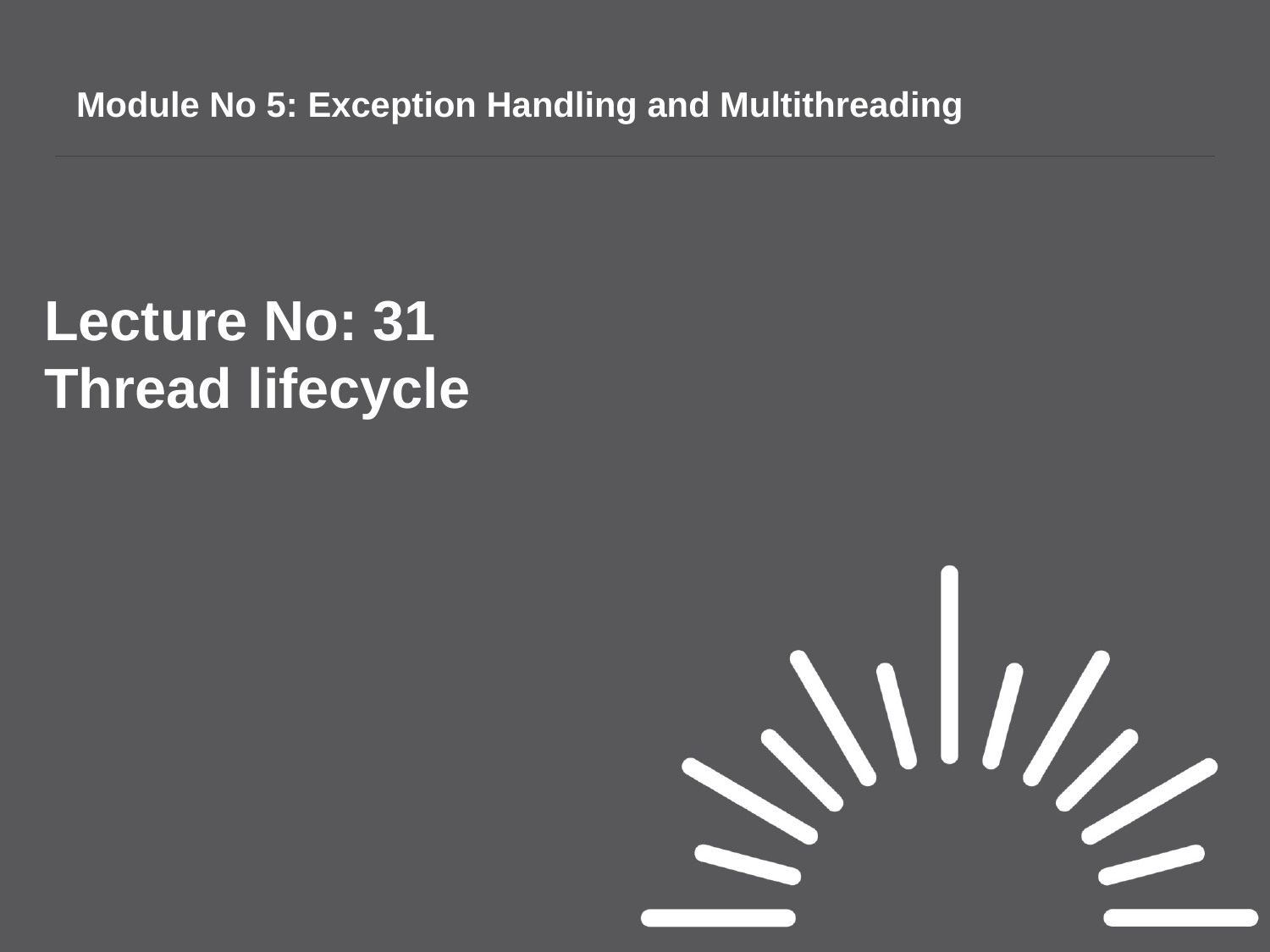

# Module No 5: Exception Handling and Multithreading

Lecture No: 31
Thread lifecycle